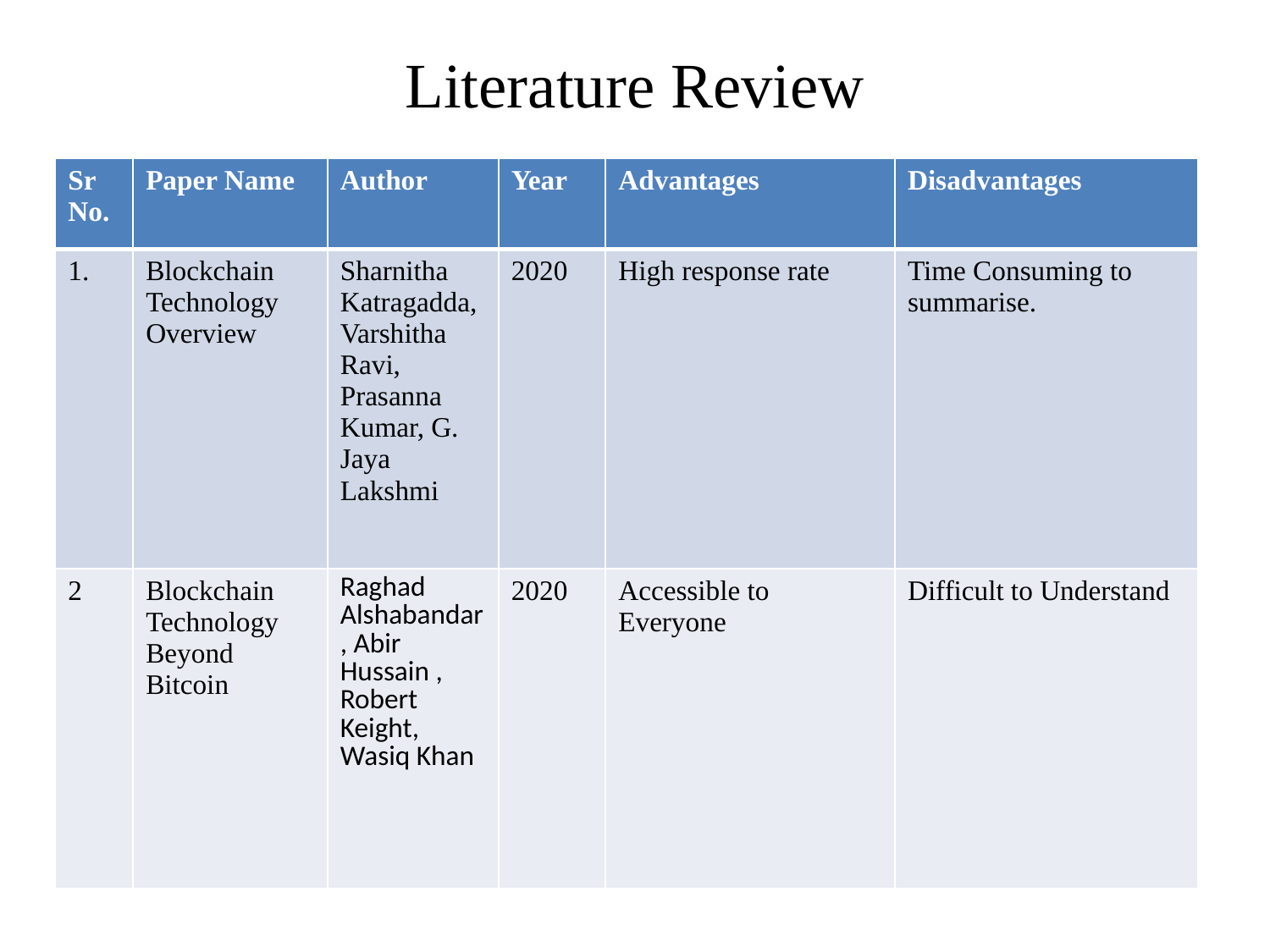

# Literature Review
| Sr No. | Paper Name | Author | Year | Advantages | Disadvantages |
| --- | --- | --- | --- | --- | --- |
| 1. | Blockchain Technology Overview | Sharnitha Katragadda, Varshitha Ravi, Prasanna Kumar, G. Jaya Lakshmi | 2020 | High response rate | Time Consuming to summarise. |
| 2 | Blockchain Technology Beyond Bitcoin | Raghad Alshabandar, Abir Hussain , Robert Keight, Wasiq Khan | 2020 | Accessible to Everyone | Difficult to Understand |